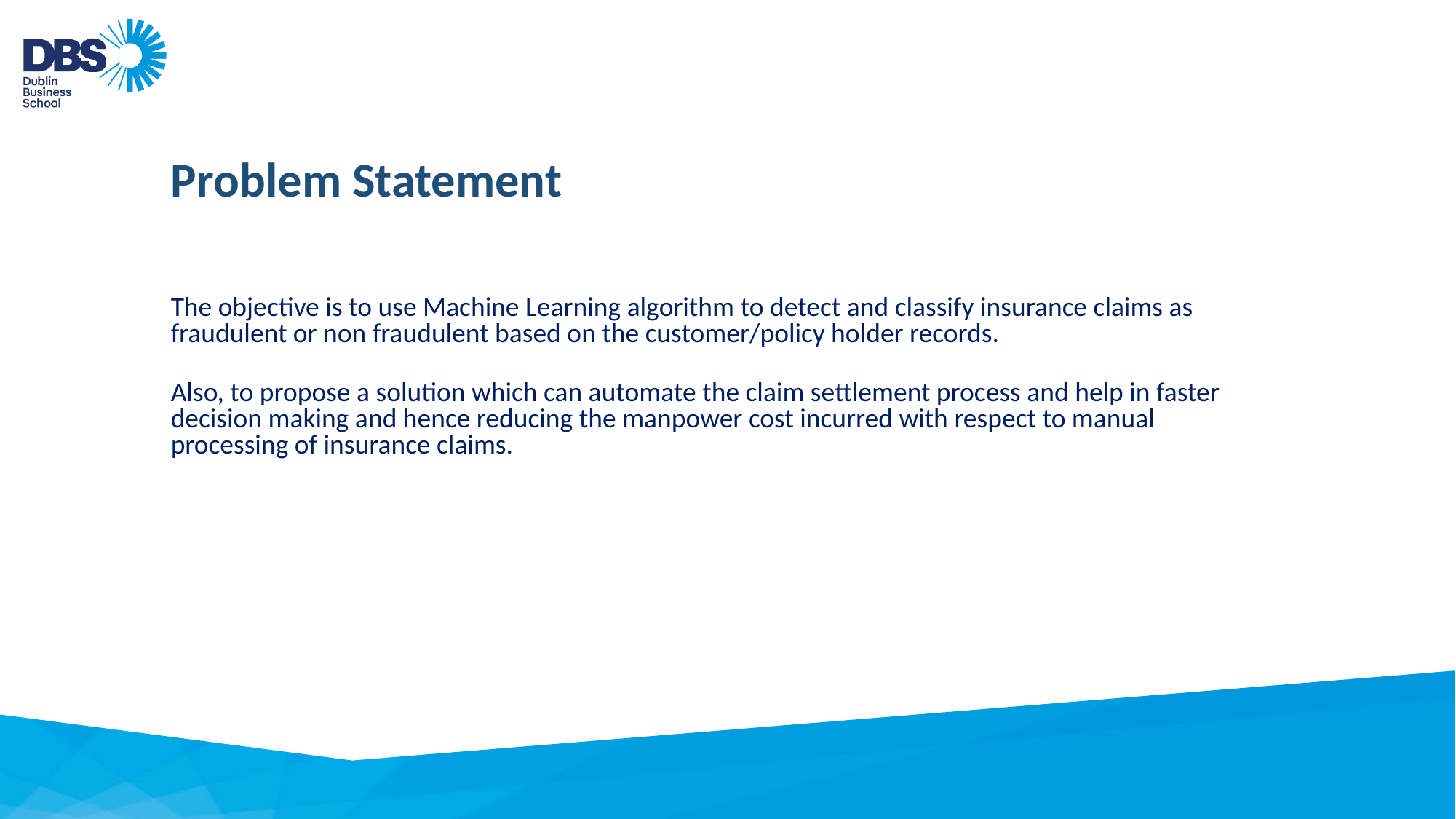

Problem Statement
The objective is to use Machine Learning algorithm to detect and classify insurance claims as fraudulent or non fraudulent based on the customer/policy holder records.
Also, to propose a solution which can automate the claim settlement process and help in faster decision making and hence reducing the manpower cost incurred with respect to manual processing of insurance claims.